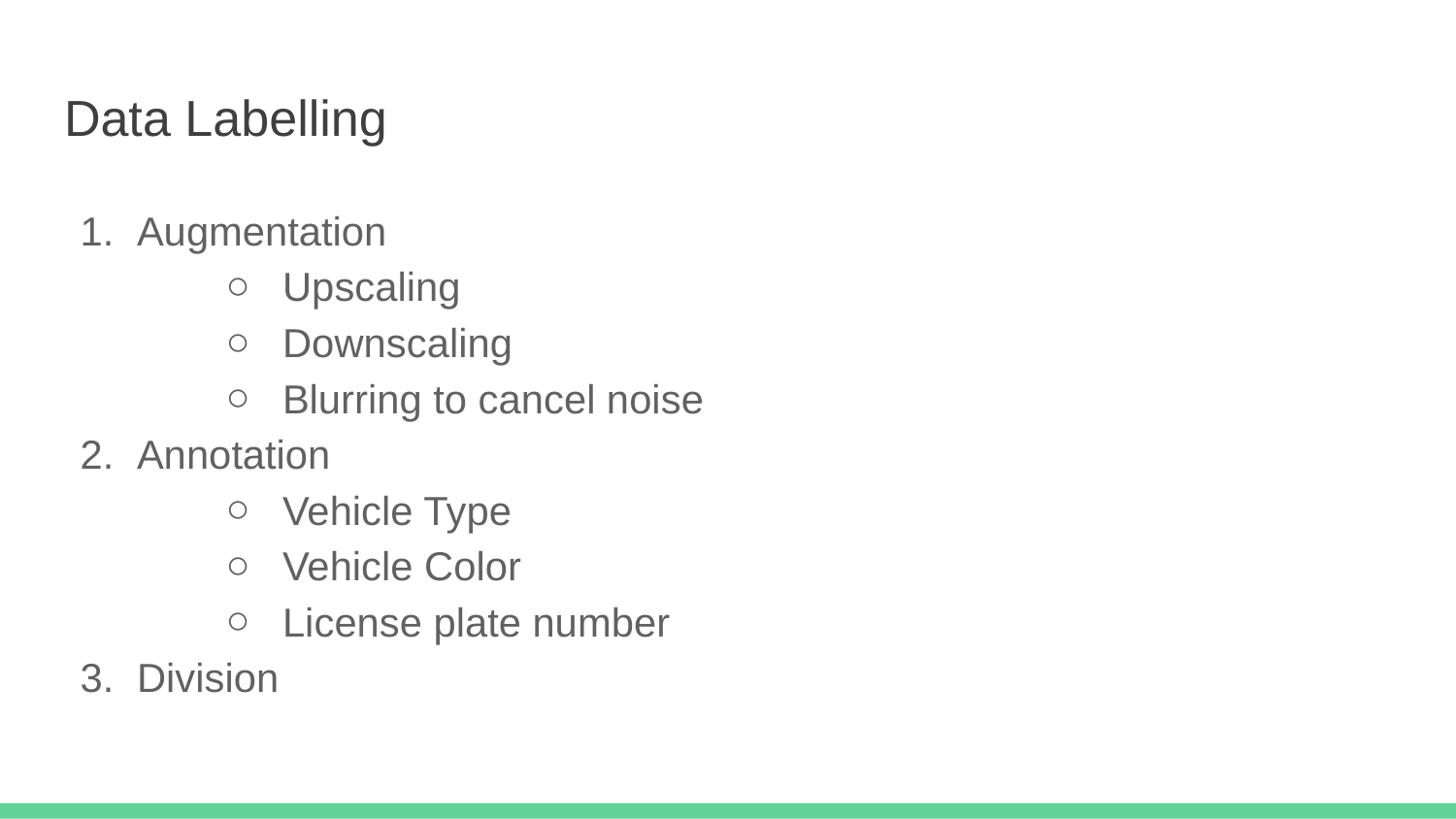

# Data Labelling
Augmentation
Upscaling
Downscaling
Blurring to cancel noise
Annotation
Vehicle Type
Vehicle Color
License plate number
Division